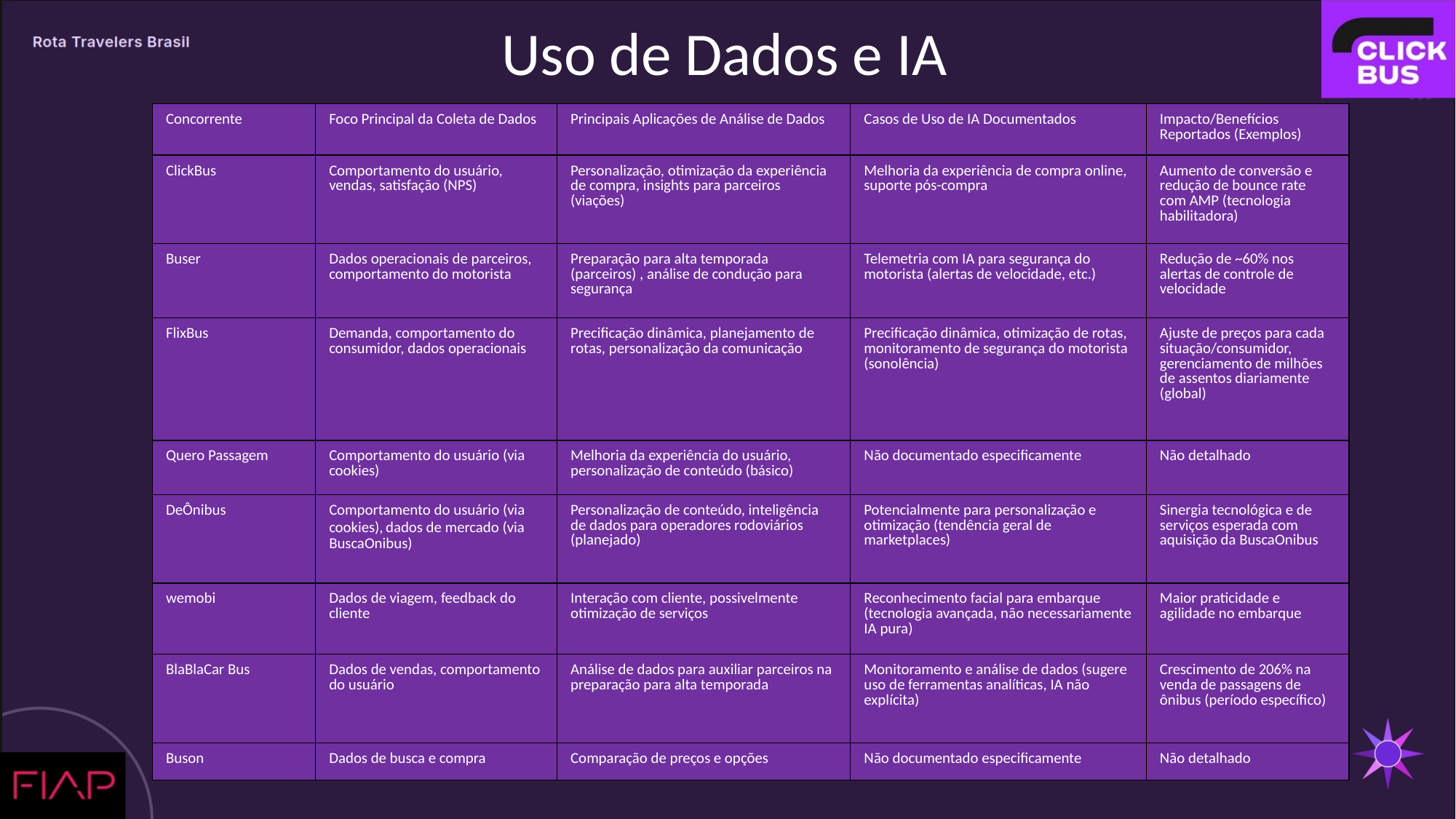

Uso de Dados e IA
| Concorrente | Foco Principal da Coleta de Dados | Principais Aplicações de Análise de Dados | Casos de Uso de IA Documentados | Impacto/Benefícios Reportados (Exemplos) |
| --- | --- | --- | --- | --- |
| ClickBus | Comportamento do usuário, vendas, satisfação (NPS) | Personalização, otimização da experiência de compra, insights para parceiros (viações) | Melhoria da experiência de compra online, suporte pós-compra | Aumento de conversão e redução de bounce rate com AMP (tecnologia habilitadora) |
| Buser | Dados operacionais de parceiros, comportamento do motorista | Preparação para alta temporada (parceiros) , análise de condução para segurança | Telemetria com IA para segurança do motorista (alertas de velocidade, etc.) | Redução de ~60% nos alertas de controle de velocidade |
| FlixBus | Demanda, comportamento do consumidor, dados operacionais | Precificação dinâmica, planejamento de rotas, personalização da comunicação | Precificação dinâmica, otimização de rotas, monitoramento de segurança do motorista (sonolência) | Ajuste de preços para cada situação/consumidor, gerenciamento de milhões de assentos diariamente (global) |
| Quero Passagem | Comportamento do usuário (via cookies) | Melhoria da experiência do usuário, personalização de conteúdo (básico) | Não documentado especificamente | Não detalhado |
| DeÔnibus | Comportamento do usuário (via cookies), dados de mercado (via BuscaOnibus) | Personalização de conteúdo, inteligência de dados para operadores rodoviários (planejado) | Potencialmente para personalização e otimização (tendência geral de marketplaces) | Sinergia tecnológica e de serviços esperada com aquisição da BuscaOnibus |
| wemobi | Dados de viagem, feedback do cliente | Interação com cliente, possivelmente otimização de serviços | Reconhecimento facial para embarque (tecnologia avançada, não necessariamente IA pura) | Maior praticidade e agilidade no embarque |
| BlaBlaCar Bus | Dados de vendas, comportamento do usuário | Análise de dados para auxiliar parceiros na preparação para alta temporada | Monitoramento e análise de dados (sugere uso de ferramentas analíticas, IA não explícita) | Crescimento de 206% na venda de passagens de ônibus (período específico) |
| Buson | Dados de busca e compra | Comparação de preços e opções | Não documentado especificamente | Não detalhado |